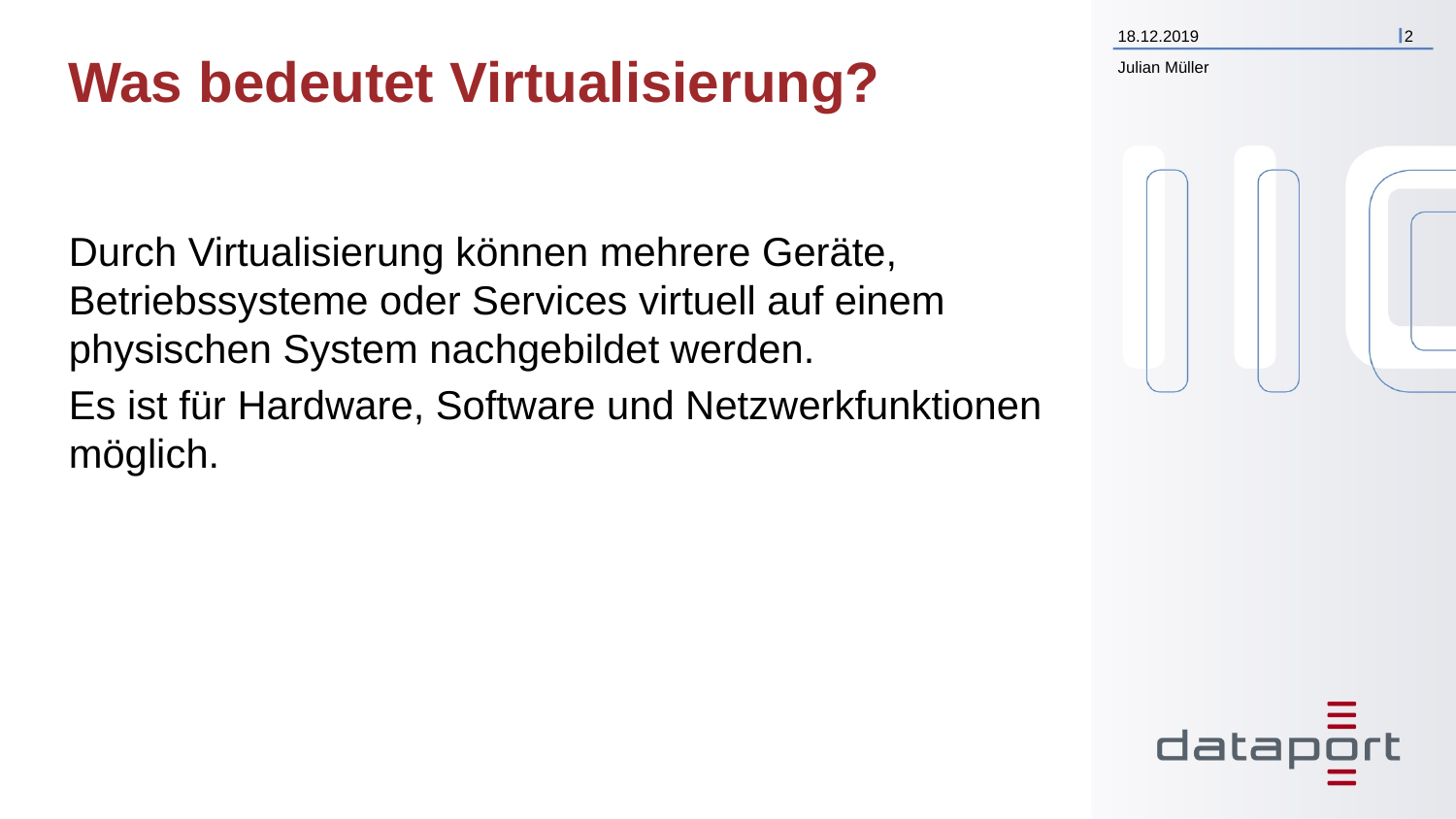

18.12.2019
2
# Was bedeutet Virtualisierung?
Julian Müller
Durch Virtualisierung können mehrere Geräte, Betriebssysteme oder Services virtuell auf einem physischen System nachgebildet werden.
Es ist für Hardware, Software und Netzwerkfunktionen möglich.